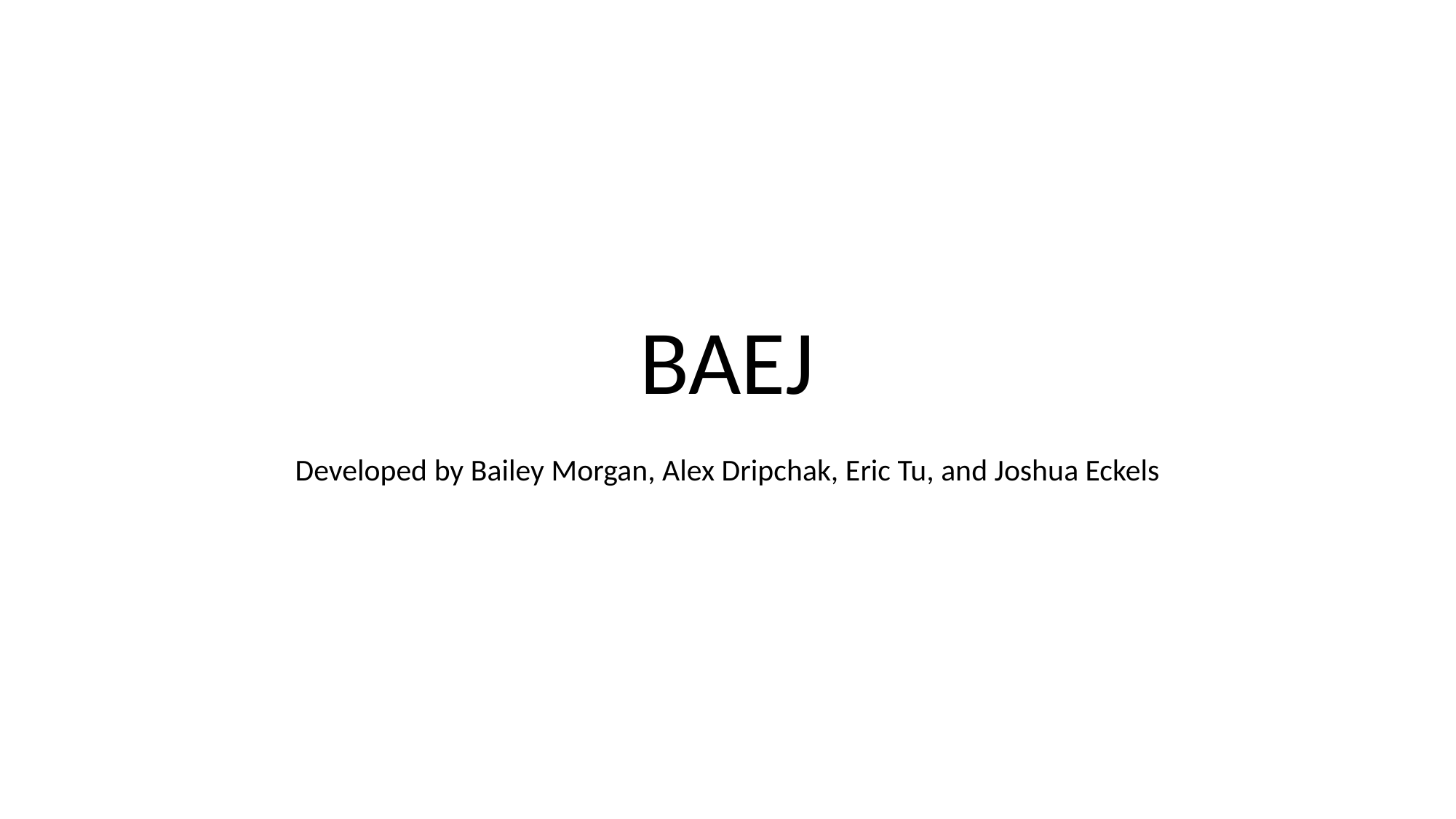

# BAEJ
Developed by Bailey Morgan, Alex Dripchak, Eric Tu, and Joshua Eckels